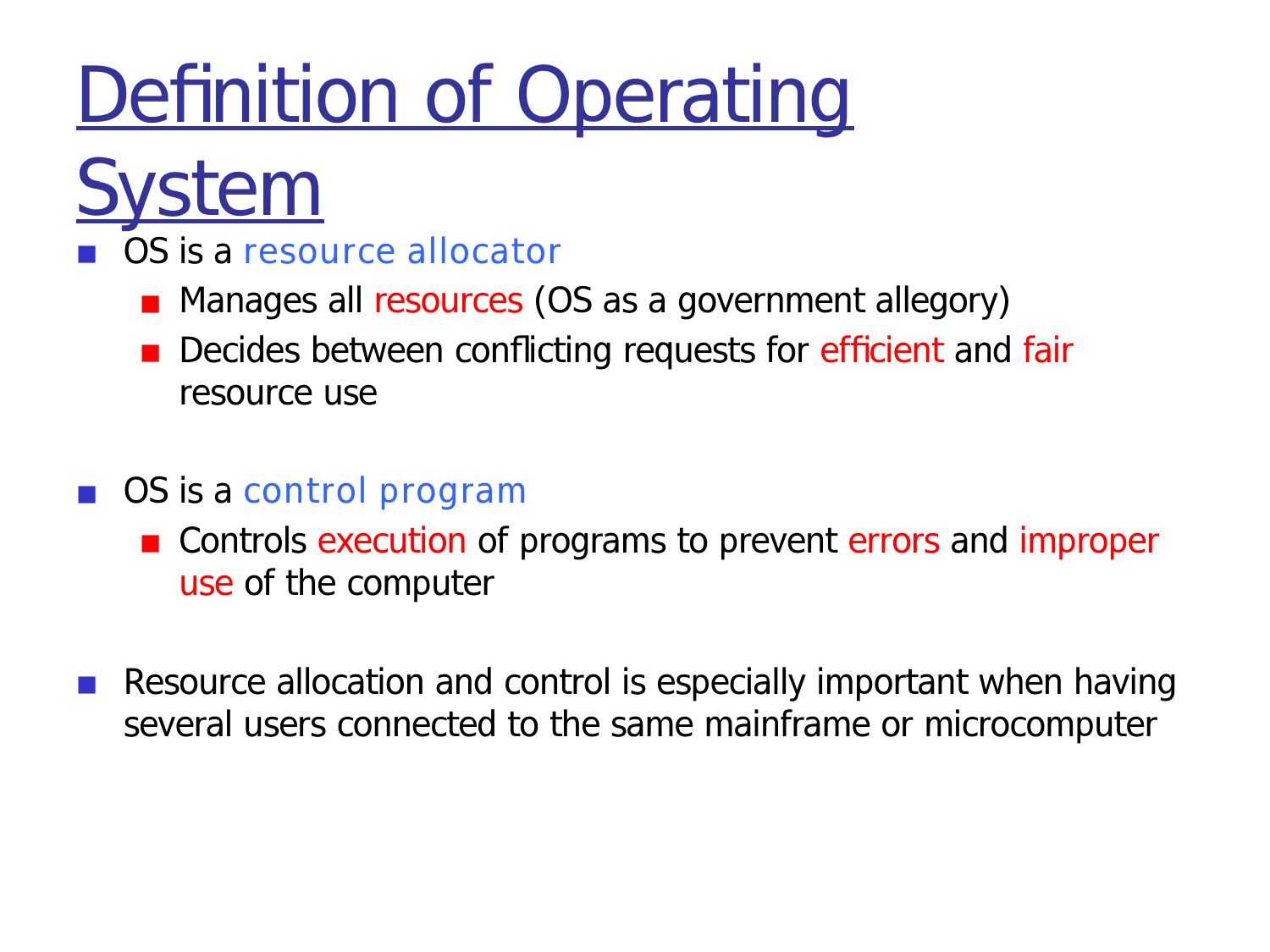

# Definition of Operating System
OS is a resource allocator
Manages all resources (OS as a government allegory)
Decides between conflicting requests for efficient and fair resource use

OS is a control program
Controls execution of programs to prevent errors and improper use of the computer

Resource allocation and control is especially important when having several users connected to the same mainframe or microcomputer